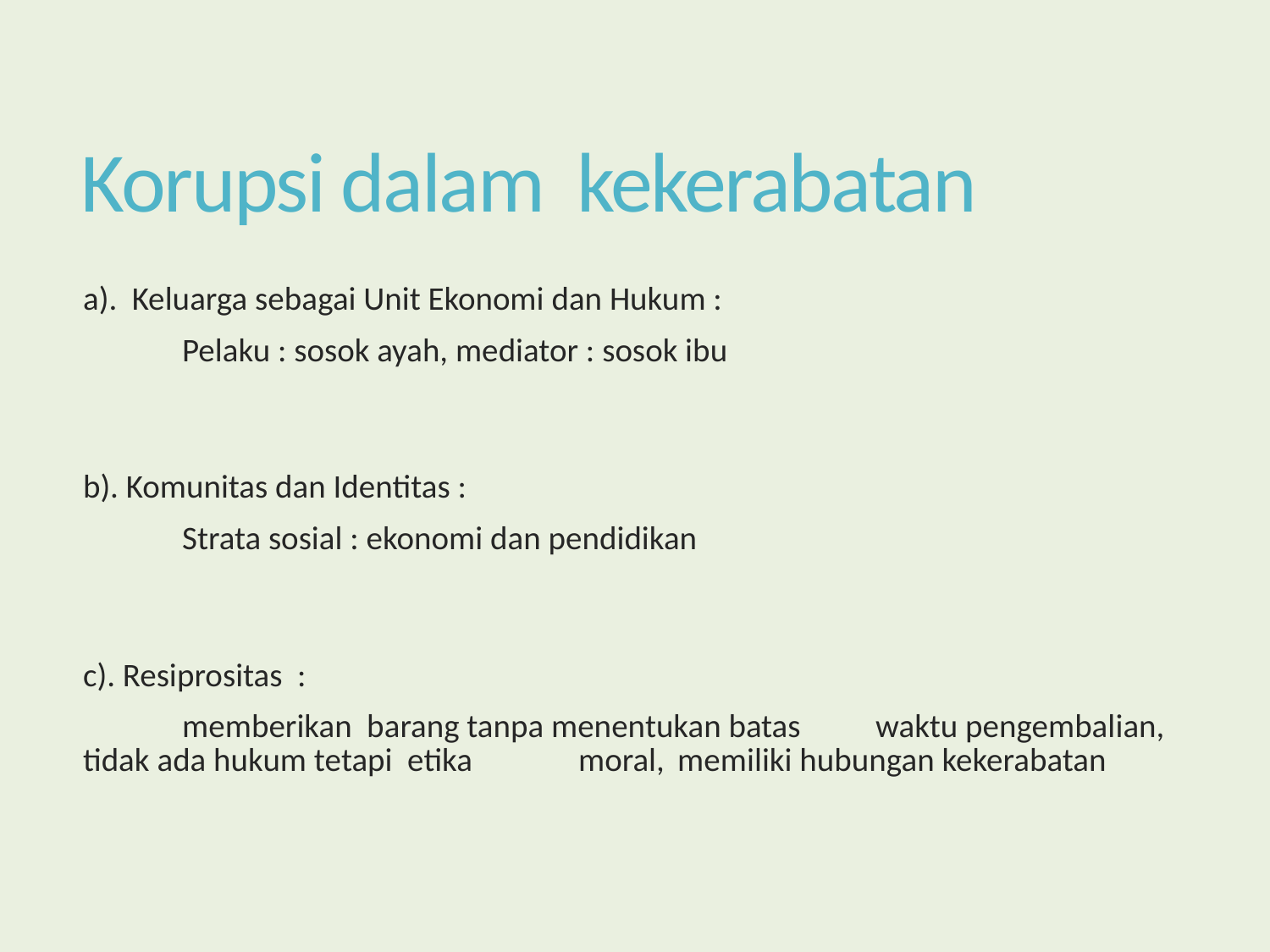

# Korupsi dalam  kekerabatan
a).  Keluarga sebagai Unit Ekonomi dan Hukum :
	Pelaku : sosok ayah, mediator : sosok ibu

b). Komunitas dan Identitas :
	Strata sosial : ekonomi dan pendidikan

c). Resiprositas  :
	memberikan  barang tanpa menentukan batas 		waktu pengembalian, tidak ada hukum tetapi  etika 	moral, 	memiliki hubungan kekerabatan